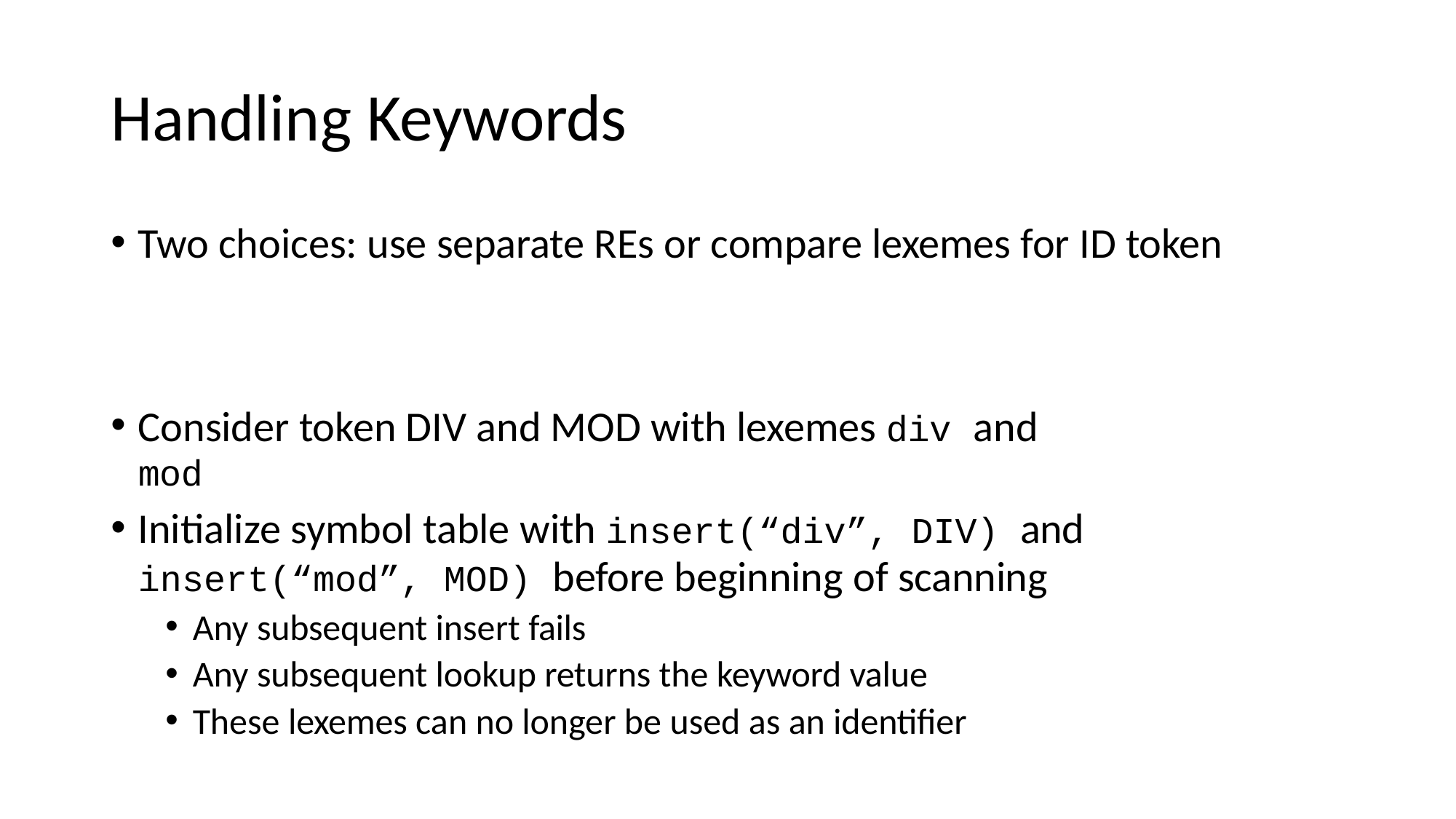

# Handling Keywords
Two choices: use separate REs or compare lexemes for ID token
Consider token DIV and MOD with lexemes div and mod
Initialize symbol table with insert(“div”, DIV) and
insert(“mod”, MOD) before beginning of scanning
Any subsequent insert fails
Any subsequent lookup returns the keyword value
These lexemes can no longer be used as an identifier